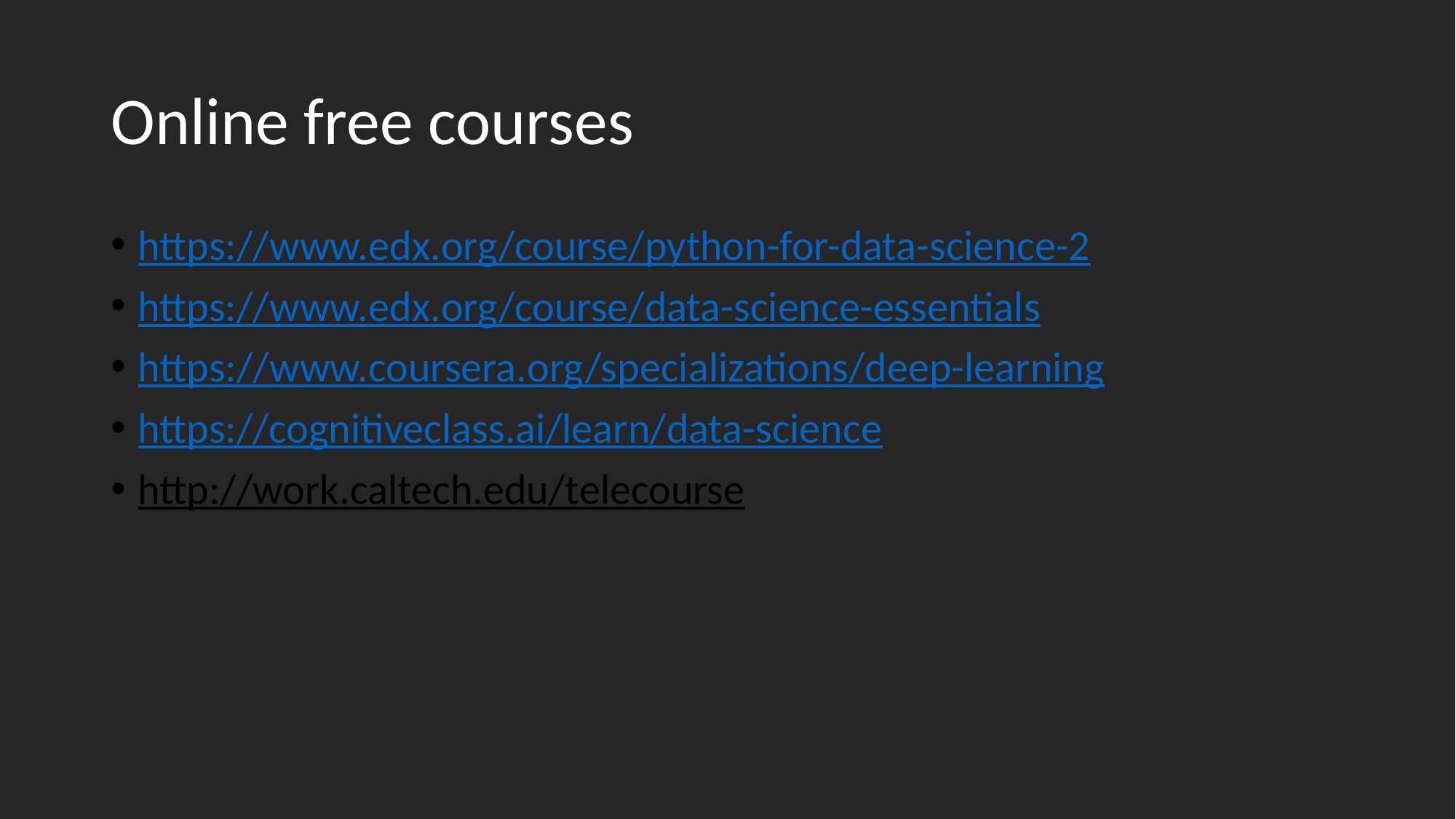

# Online free courses
https://www.edx.org/course/python-for-data-science-2
https://www.edx.org/course/data-science-essentials
https://www.coursera.org/specializations/deep-learning
https://cognitiveclass.ai/learn/data-science
http://work.caltech.edu/telecourse